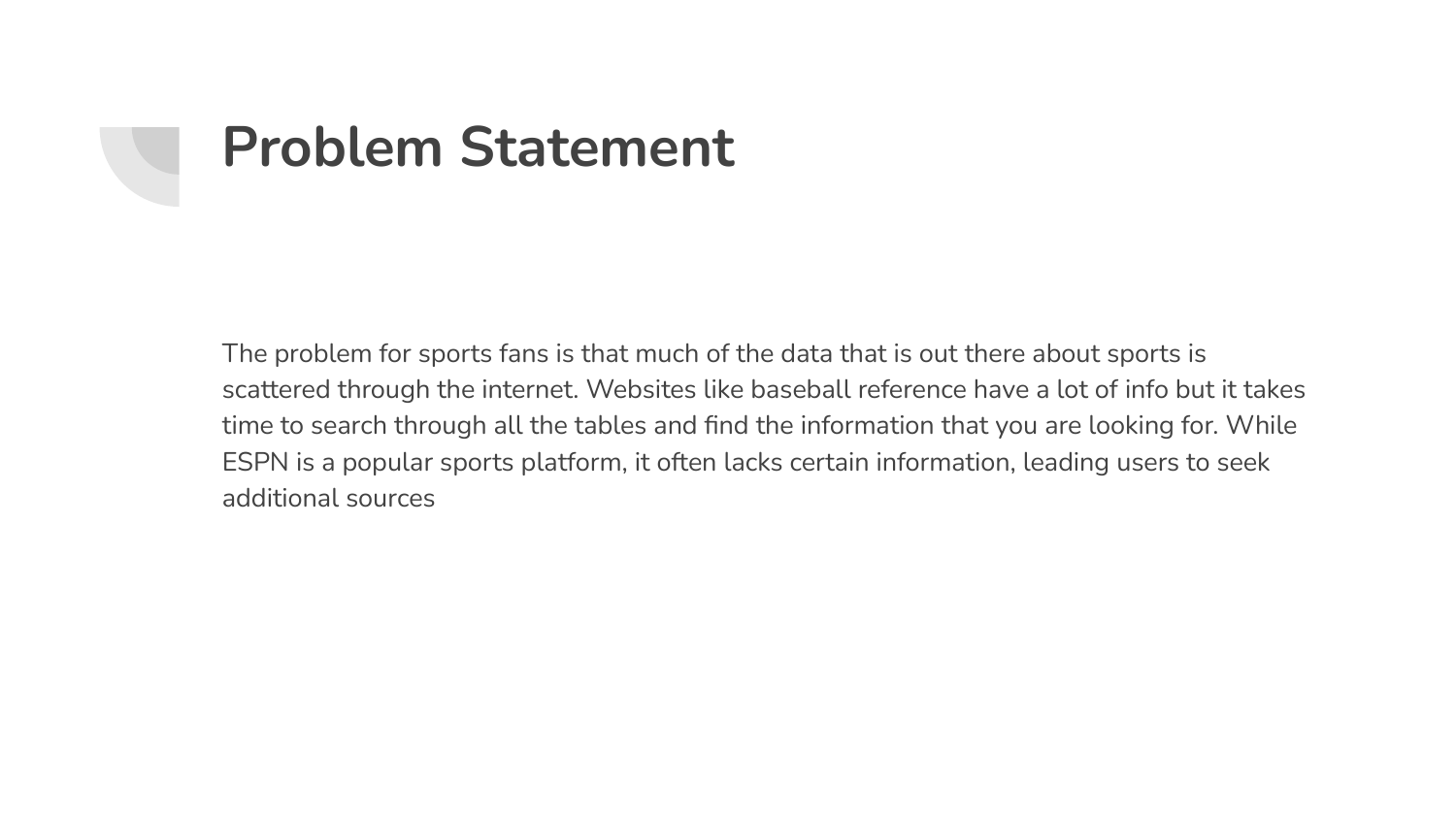

# Problem Statement
The problem for sports fans is that much of the data that is out there about sports is scattered through the internet. Websites like baseball reference have a lot of info but it takes time to search through all the tables and find the information that you are looking for. While ESPN is a popular sports platform, it often lacks certain information, leading users to seek additional sources